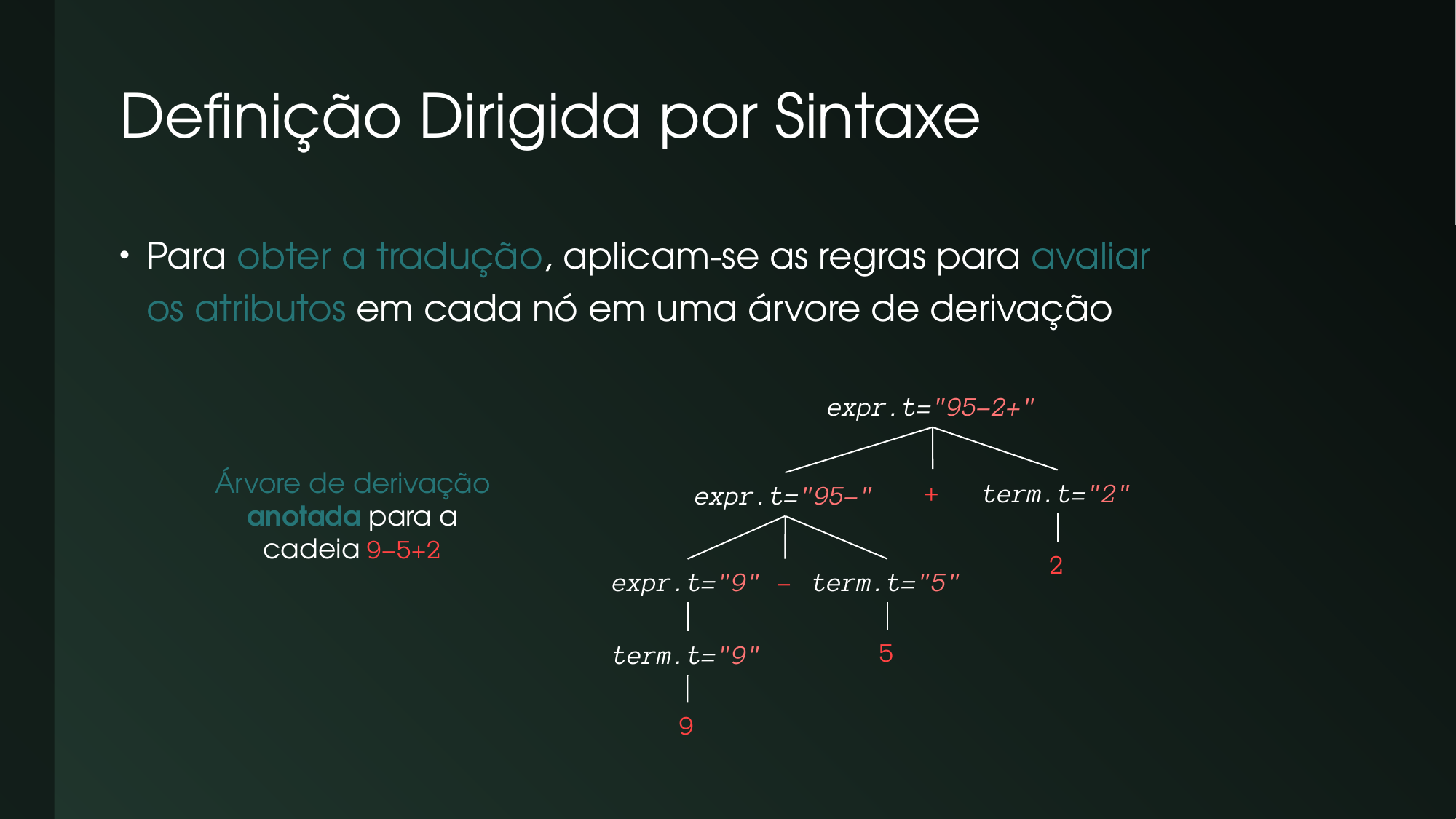

# Definição Dirigida por Sintaxe
Para obter a tradução, aplicam-se as regras para avaliar
os atributos em cada nó em uma árvore de derivação
expr.t="95-2+"
+
term.t="2"
expr.t="95-"
2
expr.t="9"
-
term.t="5"
5
term.t="9"
9
Árvore de derivação anotada para a cadeia 9-5+2